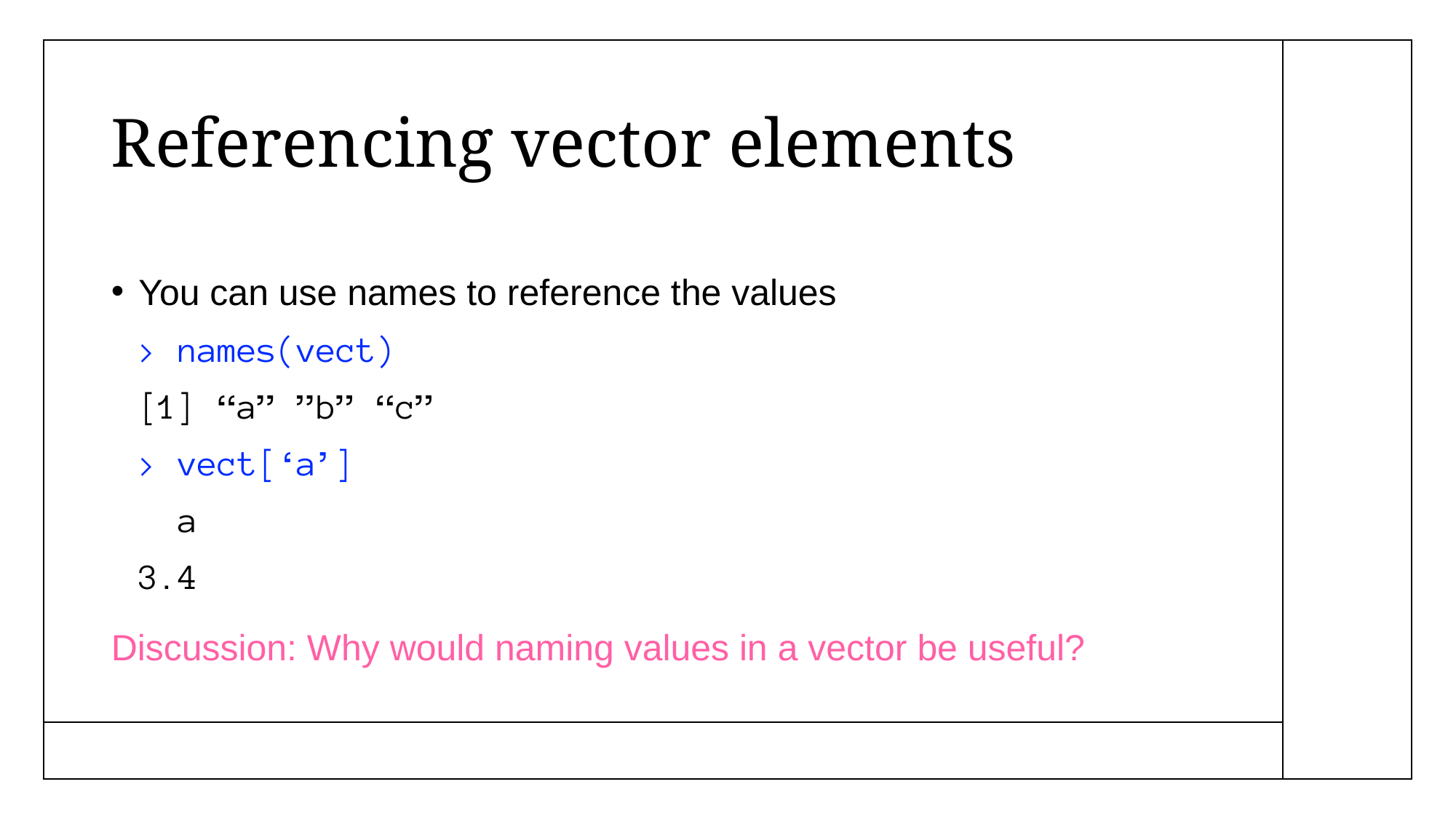

# Referencing vector elements
You can use names to reference the values
> names(vect)
[1] “a” ”b” “c”
> vect[‘a’]
  a
3.4
Discussion: Why would naming values in a vector be useful?